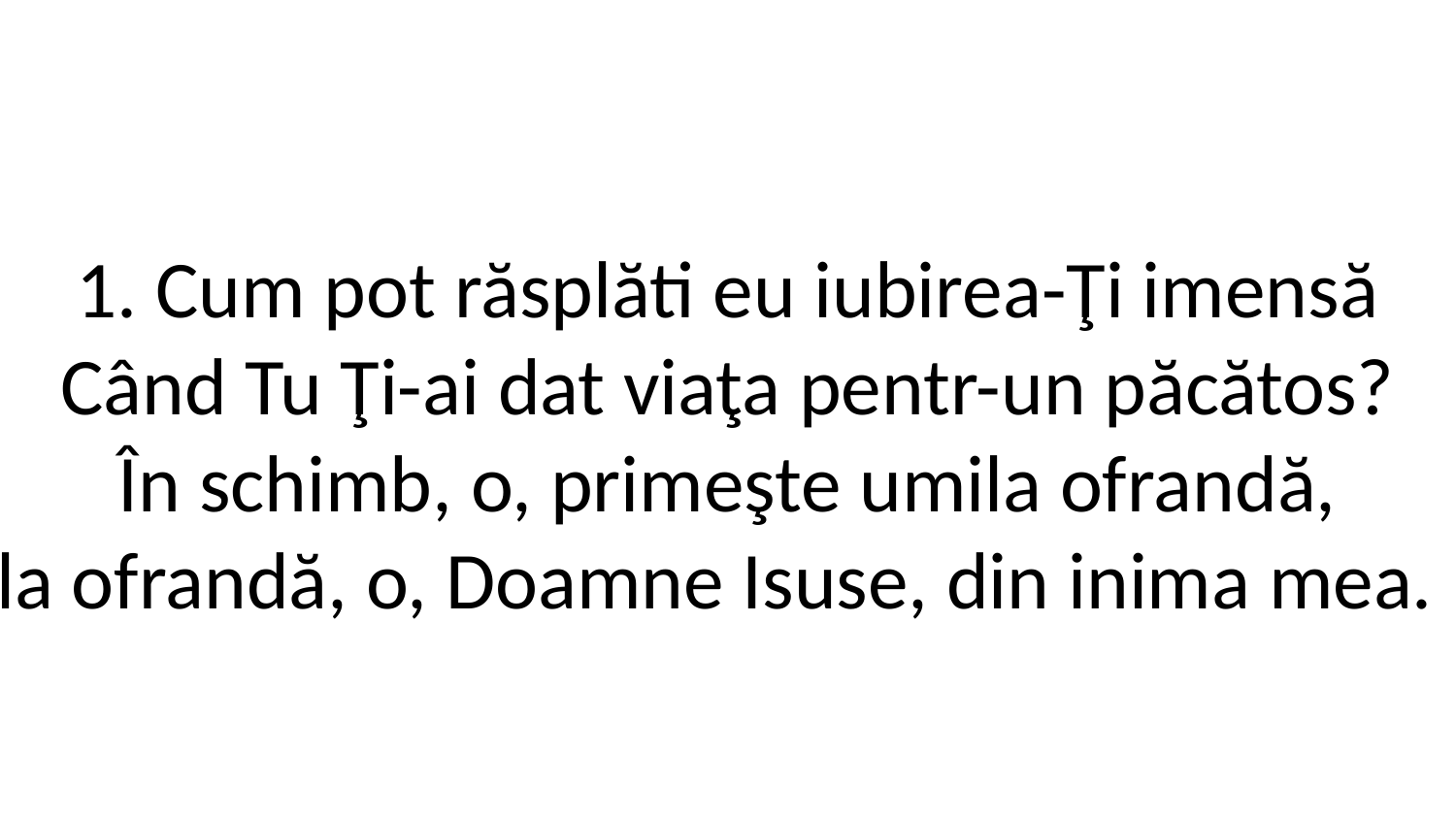

1. Cum pot răsplăti eu iubirea-Ţi imensă
Când Tu Ţi-ai dat viaţa pentr-un păcătos?
În schimb, o, primeşte umila ofrandă,
Umila ofrandă, o, Doamne Isuse, din inima mea. (bis)